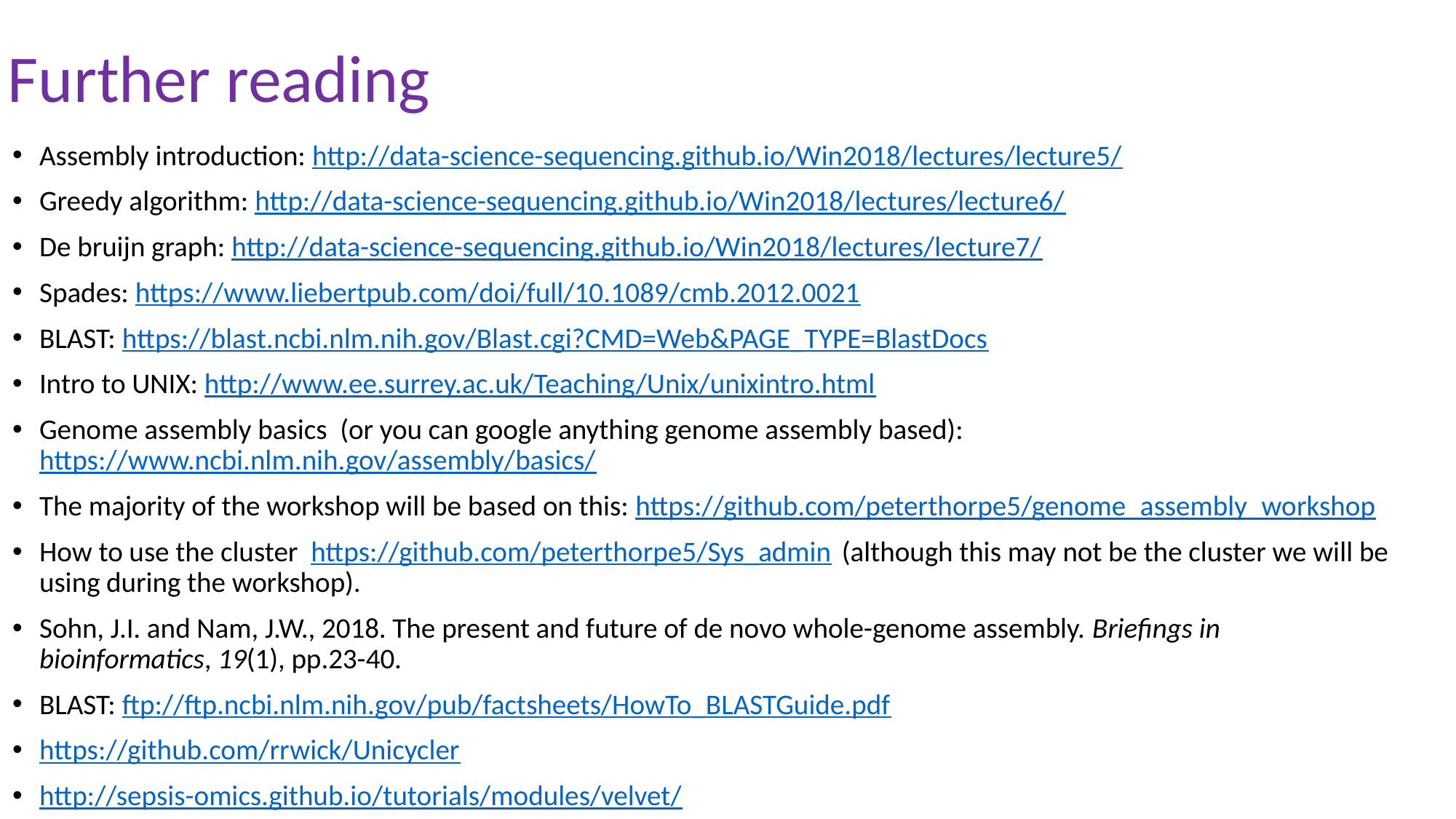

# Further reading
Assembly introduction: http://data-science-sequencing.github.io/Win2018/lectures/lecture5/
Greedy algorithm: http://data-science-sequencing.github.io/Win2018/lectures/lecture6/
De bruijn graph: http://data-science-sequencing.github.io/Win2018/lectures/lecture7/
Spades: https://www.liebertpub.com/doi/full/10.1089/cmb.2012.0021
BLAST: https://blast.ncbi.nlm.nih.gov/Blast.cgi?CMD=Web&PAGE_TYPE=BlastDocs
Intro to UNIX: http://www.ee.surrey.ac.uk/Teaching/Unix/unixintro.html
Genome assembly basics  (or you can google anything genome assembly based): https://www.ncbi.nlm.nih.gov/assembly/basics/
The majority of the workshop will be based on this: https://github.com/peterthorpe5/genome_assembly_workshop
How to use the cluster  https://github.com/peterthorpe5/Sys_admin  (although this may not be the cluster we will be using during the workshop).
Sohn, J.I. and Nam, J.W., 2018. The present and future of de novo whole-genome assembly. Briefings in bioinformatics, 19(1), pp.23-40.
BLAST: ftp://ftp.ncbi.nlm.nih.gov/pub/factsheets/HowTo_BLASTGuide.pdf
https://github.com/rrwick/Unicycler
http://sepsis-omics.github.io/tutorials/modules/velvet/